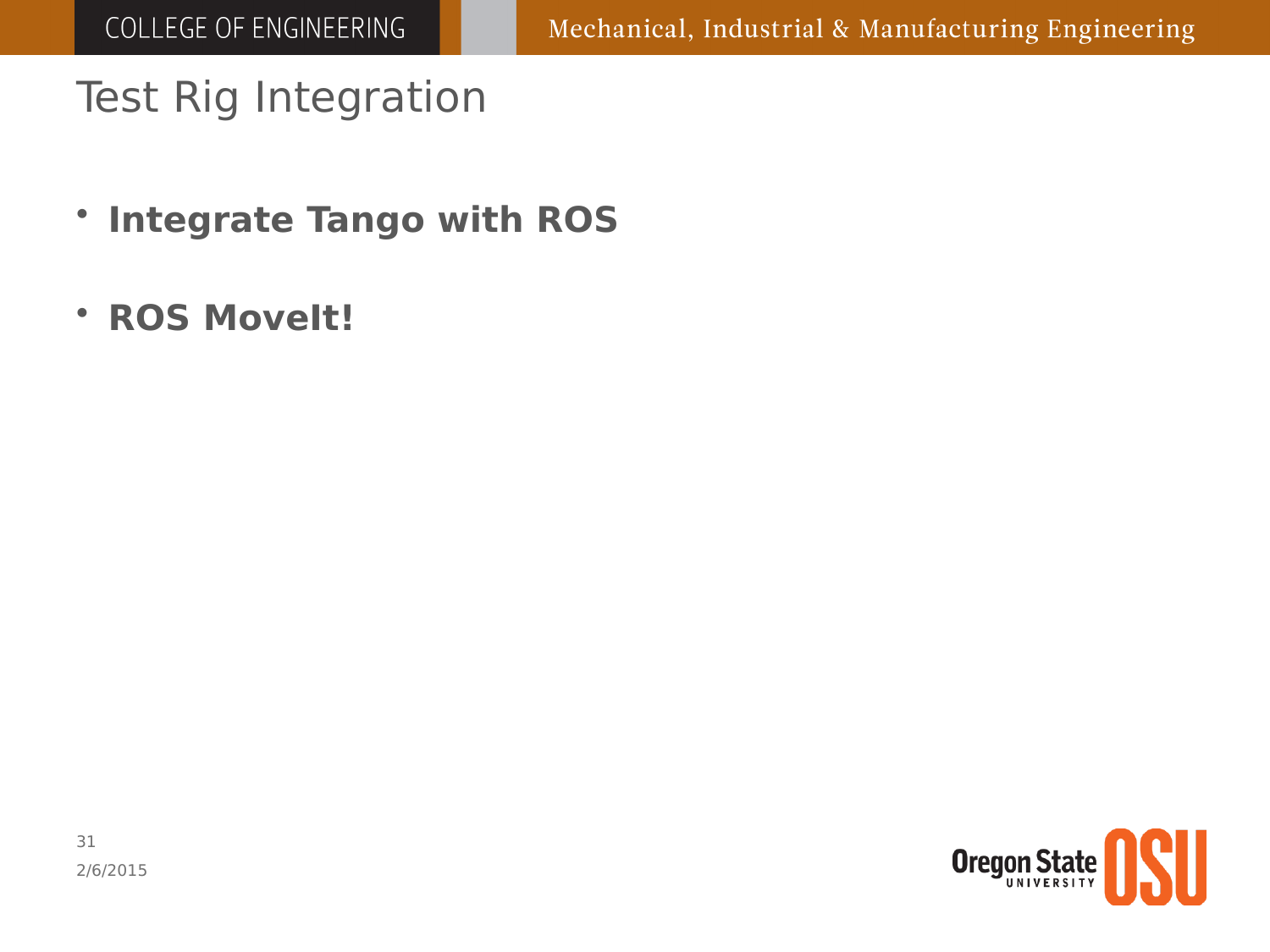

# Test Rig Integration
Integrate Tango with ROS

ROS MoveIt!
31
2/6/2015